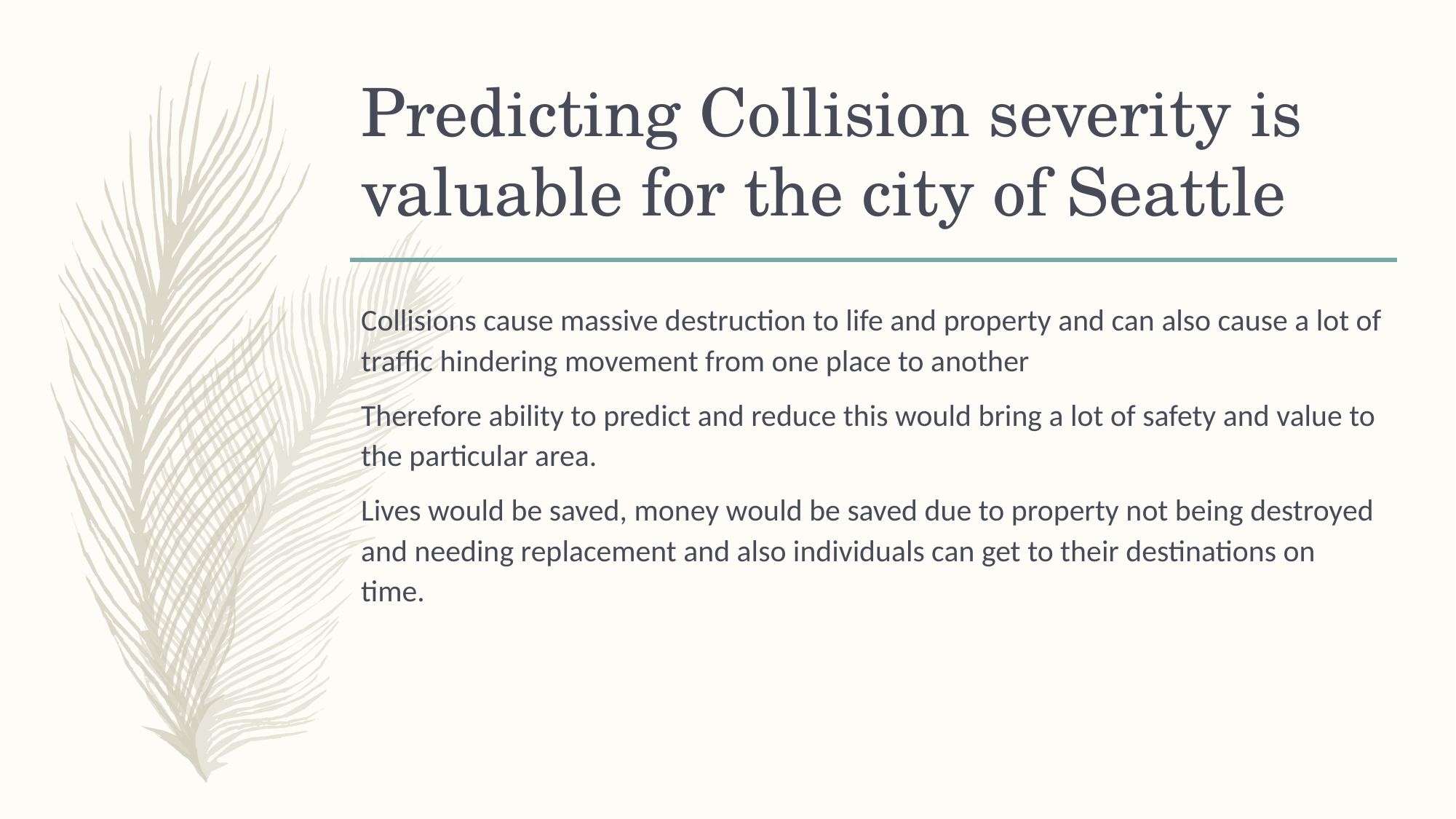

# Predicting Collision severity is valuable for the city of Seattle
Collisions cause massive destruction to life and property and can also cause a lot of traffic hindering movement from one place to another
Therefore ability to predict and reduce this would bring a lot of safety and value to the particular area.
Lives would be saved, money would be saved due to property not being destroyed and needing replacement and also individuals can get to their destinations on time.